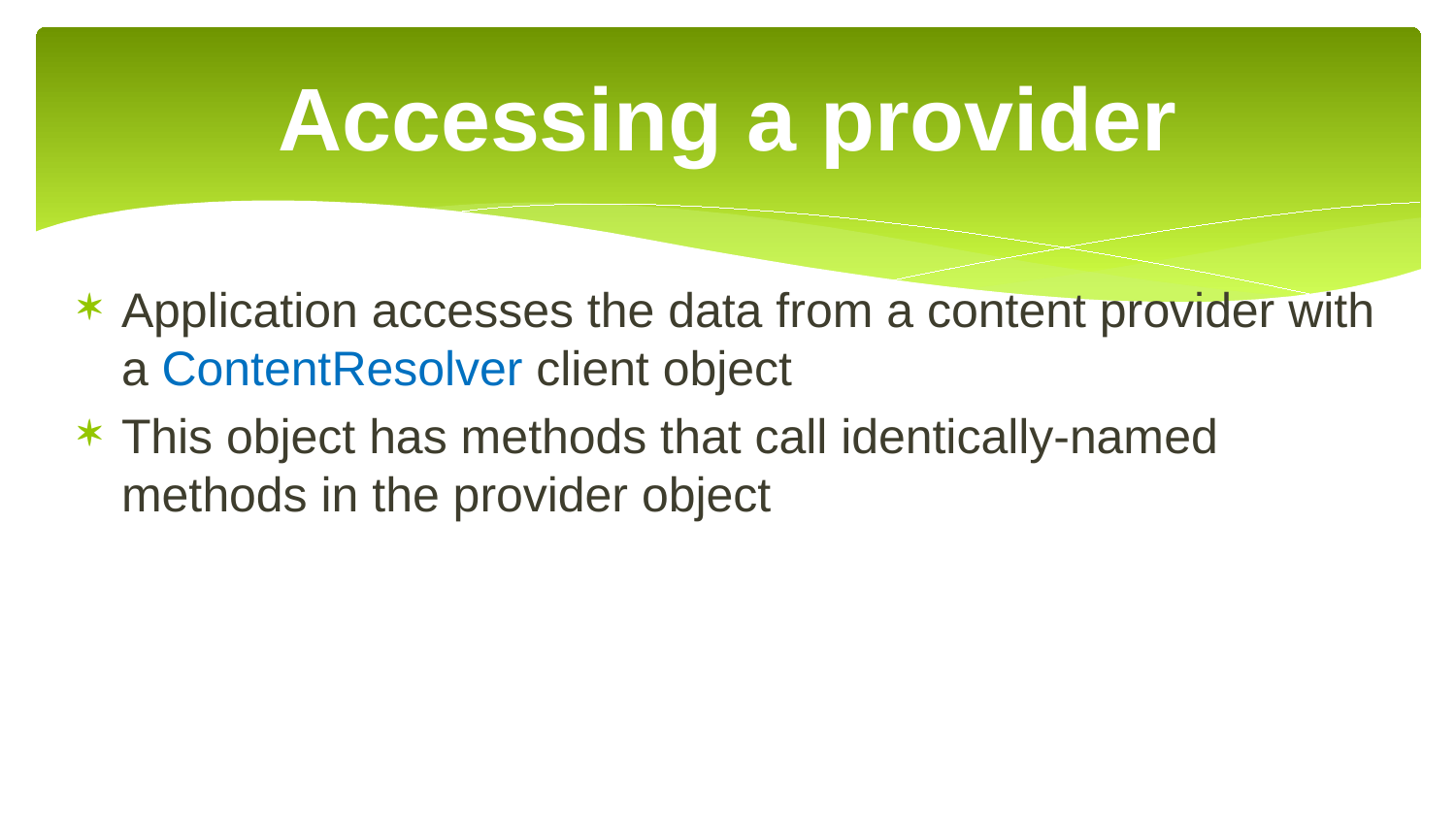

# Accessing a provider
Application accesses the data from a content provider with a ContentResolver client object
This object has methods that call identically-named methods in the provider object